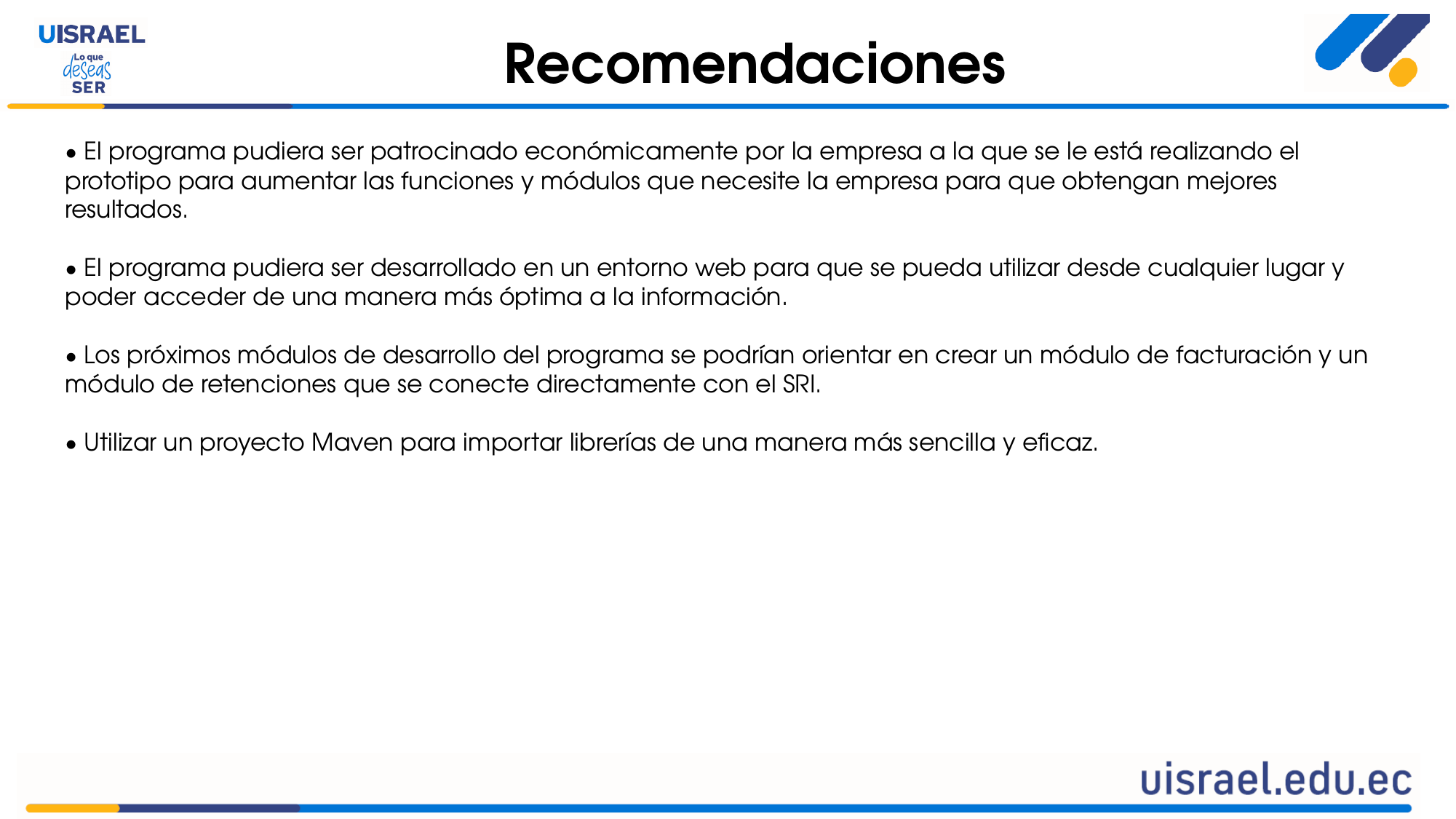

Recomendaciones
• El programa pudiera ser patrocinado económicamente por la empresa a la que se le está realizando el prototipo para aumentar las funciones y módulos que necesite la empresa para que obtengan mejores resultados.

• El programa pudiera ser desarrollado en un entorno web para que se pueda utilizar desde cualquier lugar y poder acceder de una manera más óptima a la información.

• Los próximos módulos de desarrollo del programa se podrían orientar en crear un módulo de facturación y un módulo de retenciones que se conecte directamente con el SRI.

• Utilizar un proyecto Maven para importar librerías de una manera más sencilla y eficaz.